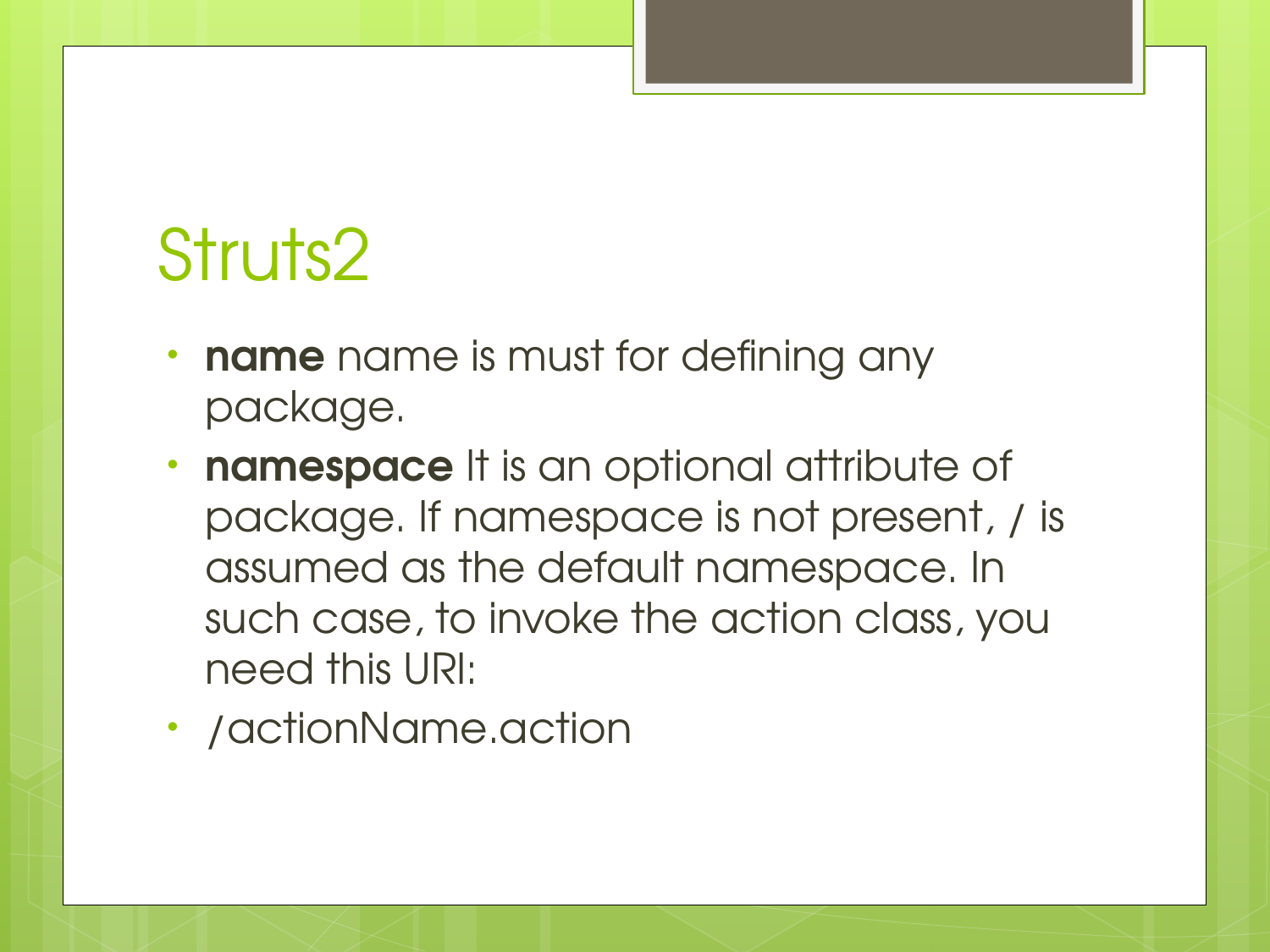

# Struts2
name name is must for defining any package.
namespace It is an optional attribute of package. If namespace is not present, / is assumed as the default namespace. In such case, to invoke the action class, you need this URI:
/actionName.action